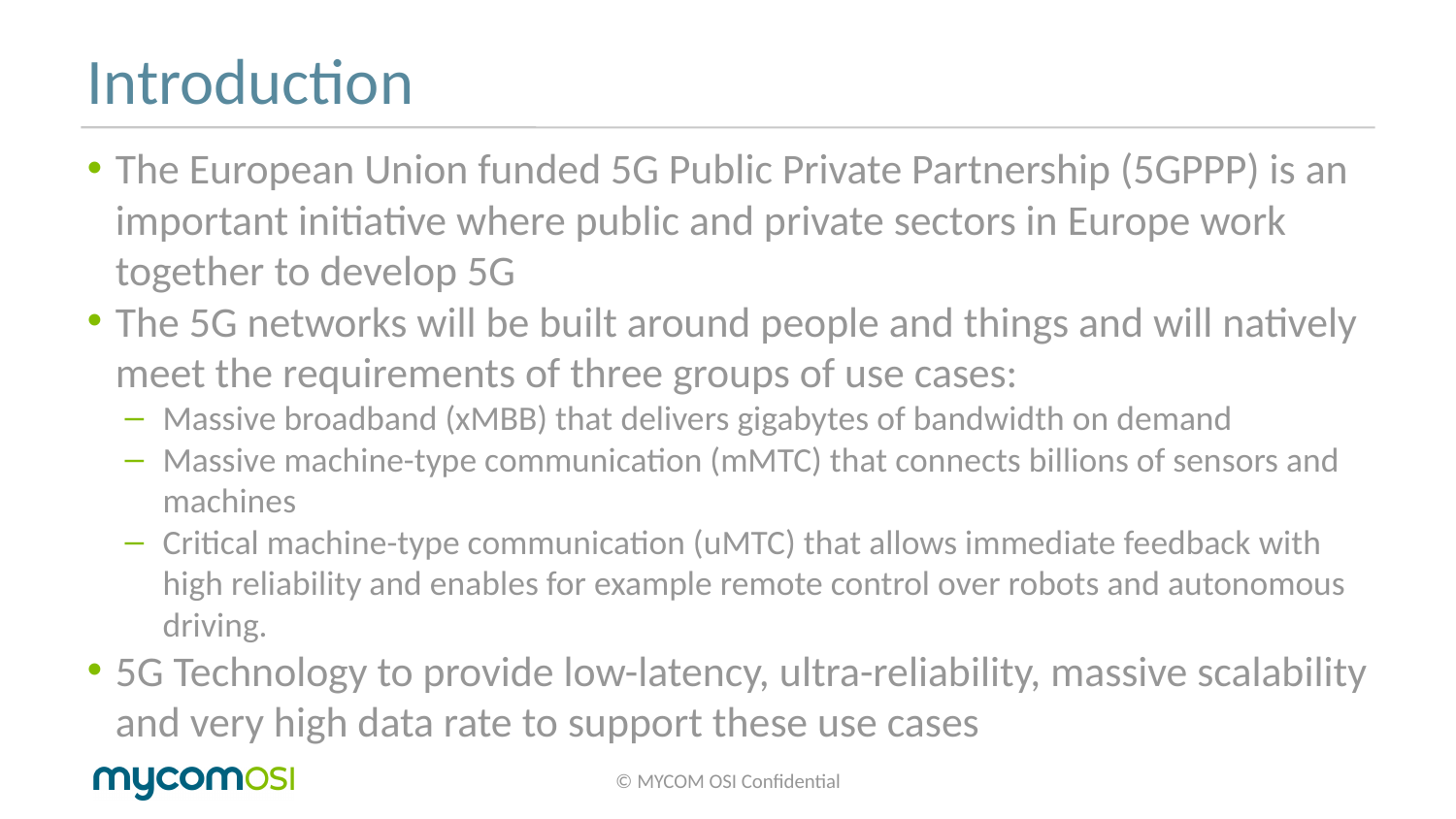

# Introduction
The European Union funded 5G Public Private Partnership (5GPPP) is an important initiative where public and private sectors in Europe work together to develop 5G
The 5G networks will be built around people and things and will natively meet the requirements of three groups of use cases:
Massive broadband (xMBB) that delivers gigabytes of bandwidth on demand
Massive machine-type communication (mMTC) that connects billions of sensors and machines
Critical machine-type communication (uMTC) that allows immediate feedback with high reliability and enables for example remote control over robots and autonomous driving.
5G Technology to provide low-latency, ultra-reliability, massive scalability and very high data rate to support these use cases